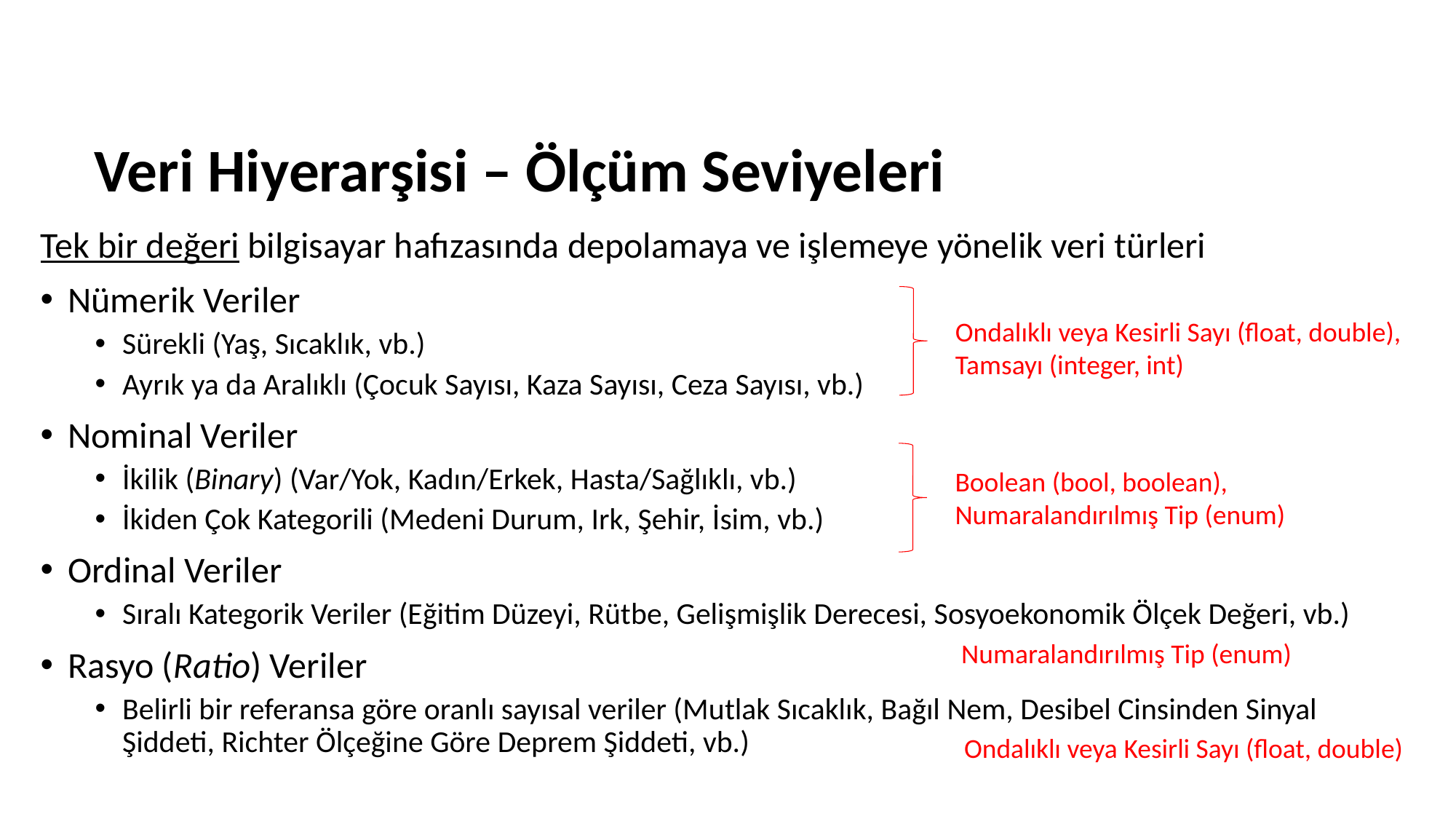

Veri Hiyerarşisi – Ölçüm Seviyeleri
Tek bir değeri bilgisayar hafızasında depolamaya ve işlemeye yönelik veri türleri
Nümerik Veriler
Sürekli (Yaş, Sıcaklık, vb.)
Ayrık ya da Aralıklı (Çocuk Sayısı, Kaza Sayısı, Ceza Sayısı, vb.)
Nominal Veriler
İkilik (Binary) (Var/Yok, Kadın/Erkek, Hasta/Sağlıklı, vb.)
İkiden Çok Kategorili (Medeni Durum, Irk, Şehir, İsim, vb.)
Ordinal Veriler
Sıralı Kategorik Veriler (Eğitim Düzeyi, Rütbe, Gelişmişlik Derecesi, Sosyoekonomik Ölçek Değeri, vb.)
Rasyo (Ratio) Veriler
Belirli bir referansa göre oranlı sayısal veriler (Mutlak Sıcaklık, Bağıl Nem, Desibel Cinsinden Sinyal Şiddeti, Richter Ölçeğine Göre Deprem Şiddeti, vb.)

Ondalıklı veya Kesirli Sayı (float, double),
Tamsayı (integer, int)

Boolean (bool, boolean),
Numaralandırılmış Tip (enum)
Numaralandırılmış Tip (enum)
Ondalıklı veya Kesirli Sayı (float, double)